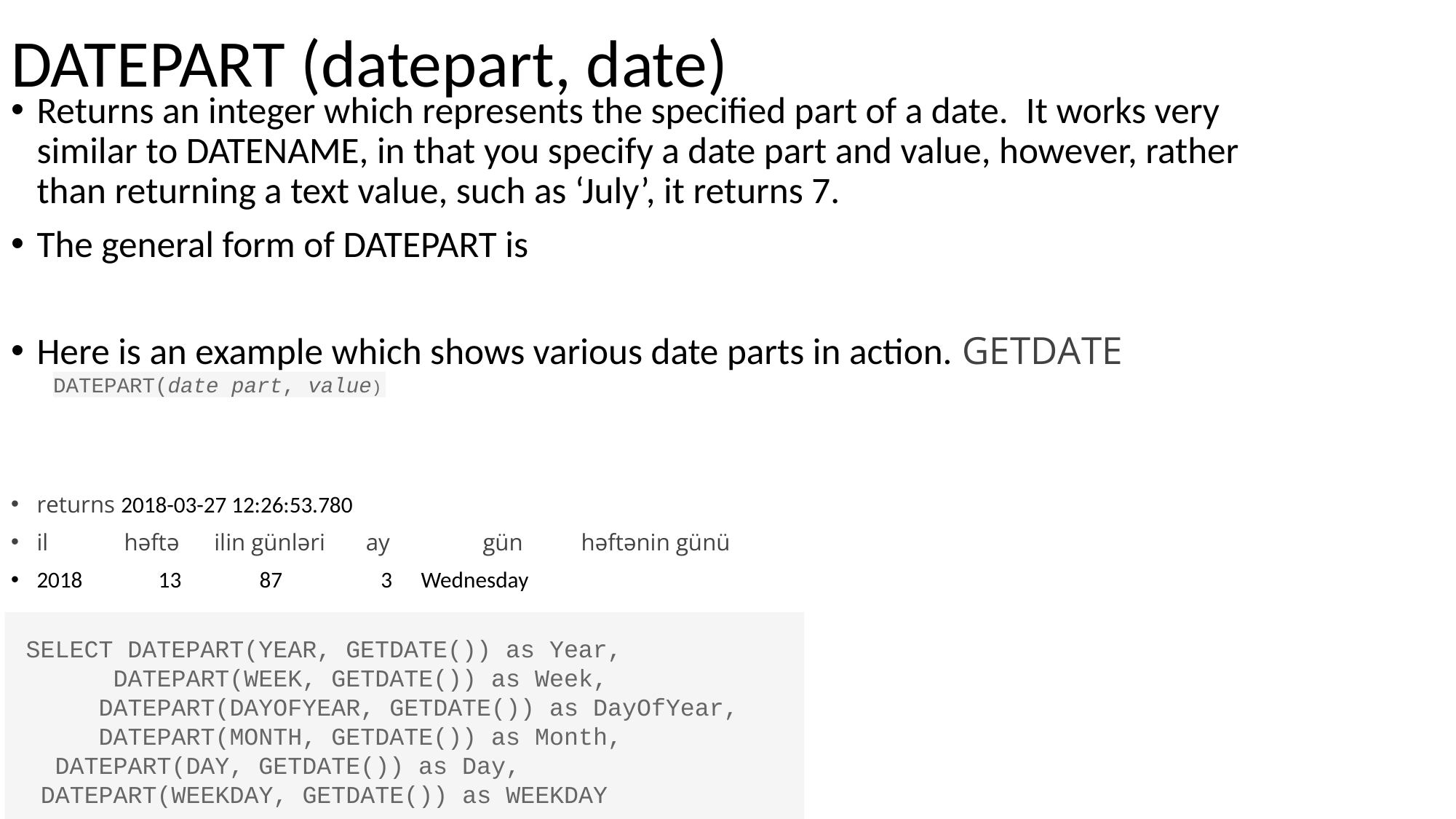

# DATEPART (datepart, date)
Returns an integer which represents the specified part of a date.  It works very similar to DATENAME, in that you specify a date part and value, however, rather than returning a text value, such as ‘July’, it returns 7.
The general form of DATEPART is

Here is an example which shows various date parts in action. GETDATE

returns 2018-03-27 12:26:53.780
il             həftə      ilin günləri       ay                gün          həftənin günü
2018	     13	      87	           3	Wednesday

DATEPART(date part, value)
SELECT DATEPART(YEAR, GETDATE()) as Year,
      DATEPART(WEEK, GETDATE()) as Week,
     DATEPART(DAYOFYEAR, GETDATE()) as DayOfYear,
     DATEPART(MONTH, GETDATE()) as Month,
  DATEPART(DAY, GETDATE()) as Day,
 DATEPART(WEEKDAY, GETDATE()) as WEEKDAY